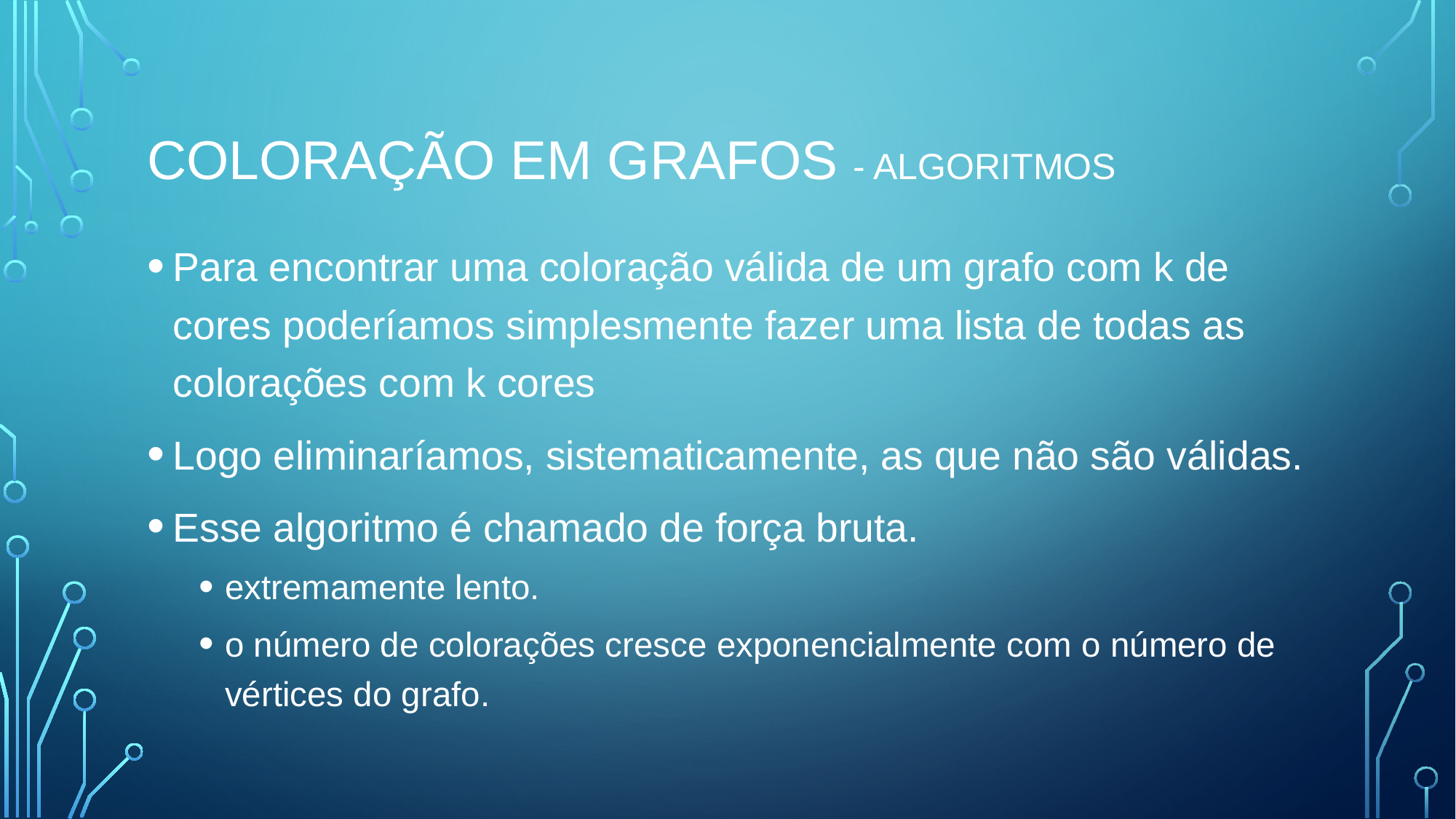

# Coloração em grafos - Algoritmos
Para encontrar uma coloração válida de um grafo com k de cores poderíamos simplesmente fazer uma lista de todas as colorações com k cores
Logo eliminaríamos, sistematicamente, as que não são válidas.
Esse algoritmo é chamado de força bruta.
extremamente lento.
o número de colorações cresce exponencialmente com o número de vértices do grafo.